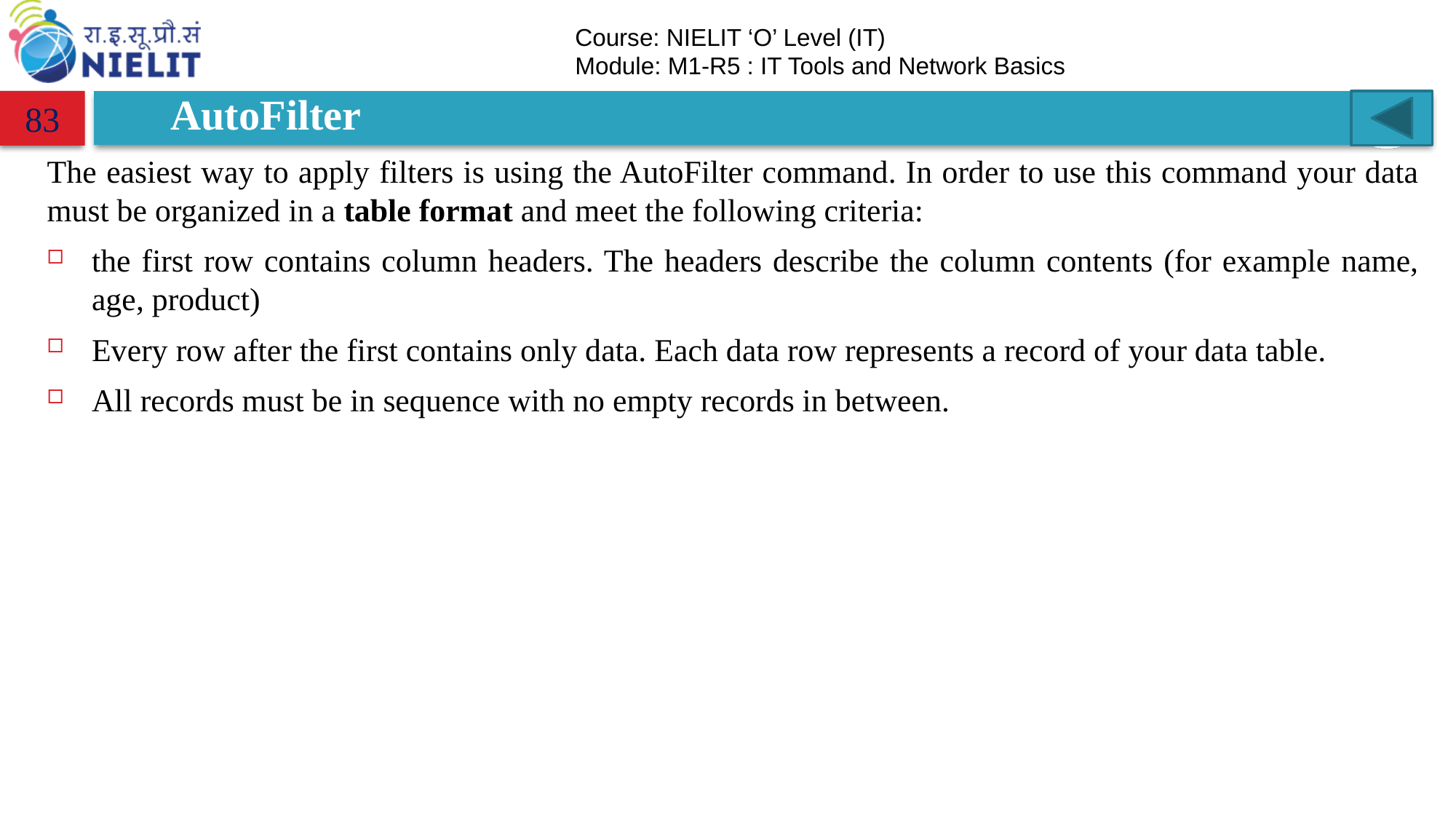

# AutoFilter
83
The easiest way to apply filters is using the AutoFilter command. In order to use this command your data must be organized in a table format and meet the following criteria:
the first row contains column headers. The headers describe the column contents (for example name, age, product)
Every row after the first contains only data. Each data row represents a record of your data table.
All records must be in sequence with no empty records in between.